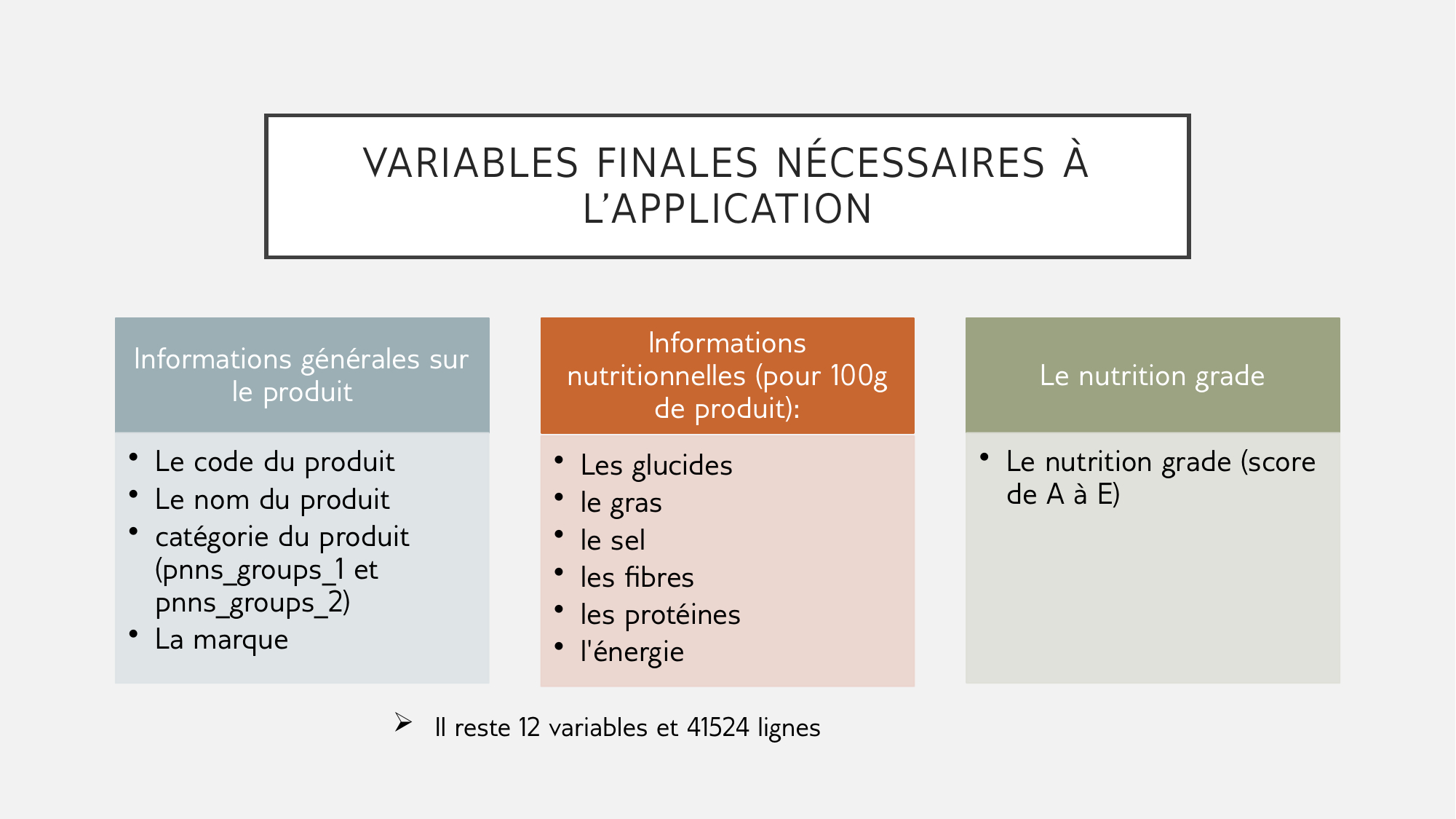

# Variables finales nécessaires à l’application
Informations générales sur le produit
Le code du produit
Le nom du produit
catégorie du produit (pnns_groups_1 et pnns_groups_2)
La marque
Informations nutritionnelles (pour 100g de produit):
Les glucides
le gras
le sel
les fibres
les protéines
l'énergie
Le nutrition grade
Le nutrition grade (score de A à E)
 Il reste 12 variables et 41524 lignes